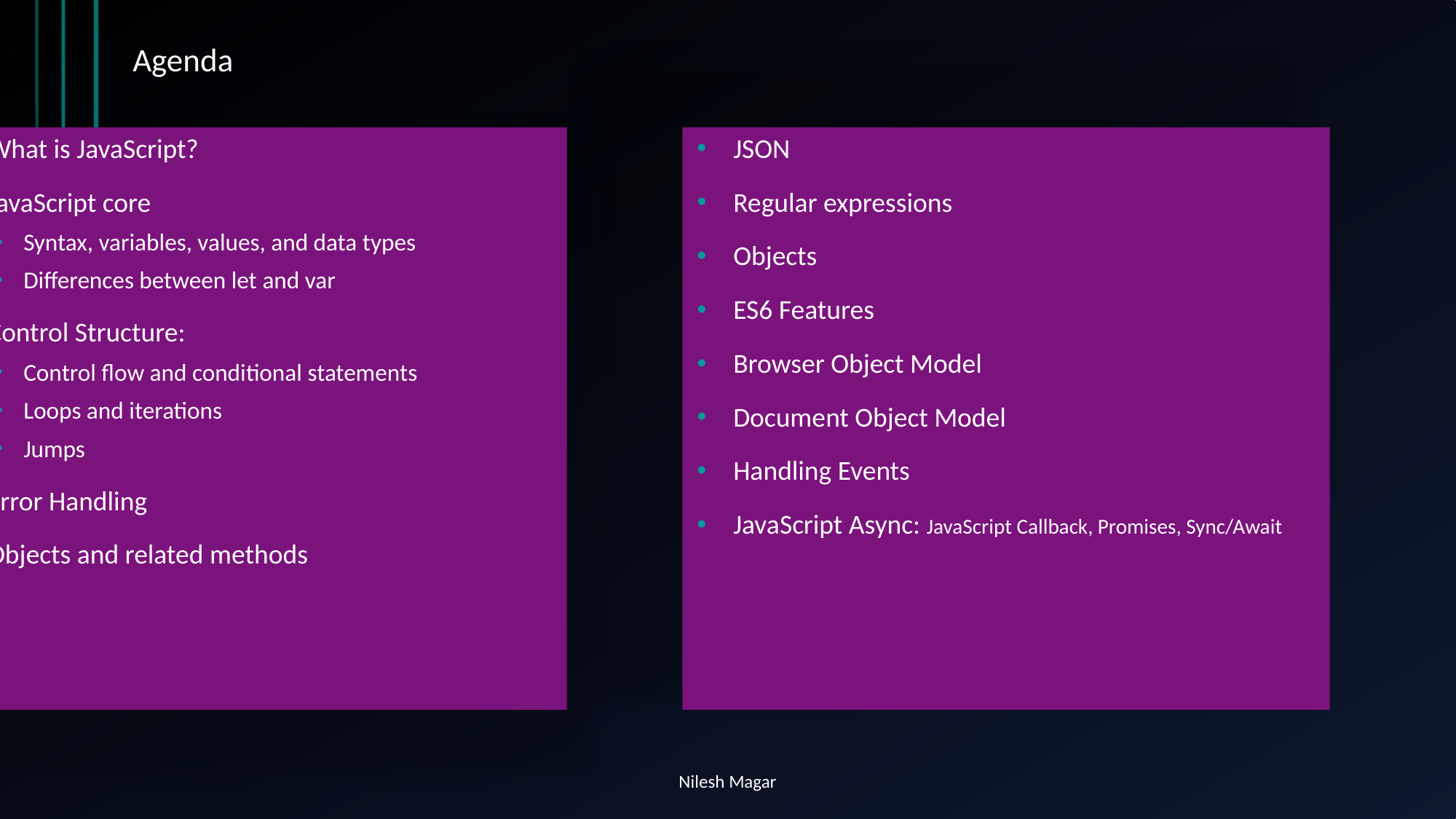

# Agenda
What is JavaScript?
JavaScript core
Syntax, variables, values, and data types
Differences between let and var
Control Structure:
Control flow and conditional statements
Loops and iterations
Jumps
Error Handling
Objects and related methods
JSON
Regular expressions
Objects
ES6 Features
Browser Object Model
Document Object Model
Handling Events
JavaScript Async: JavaScript Callback, Promises, Sync/Await
Nilesh Magar